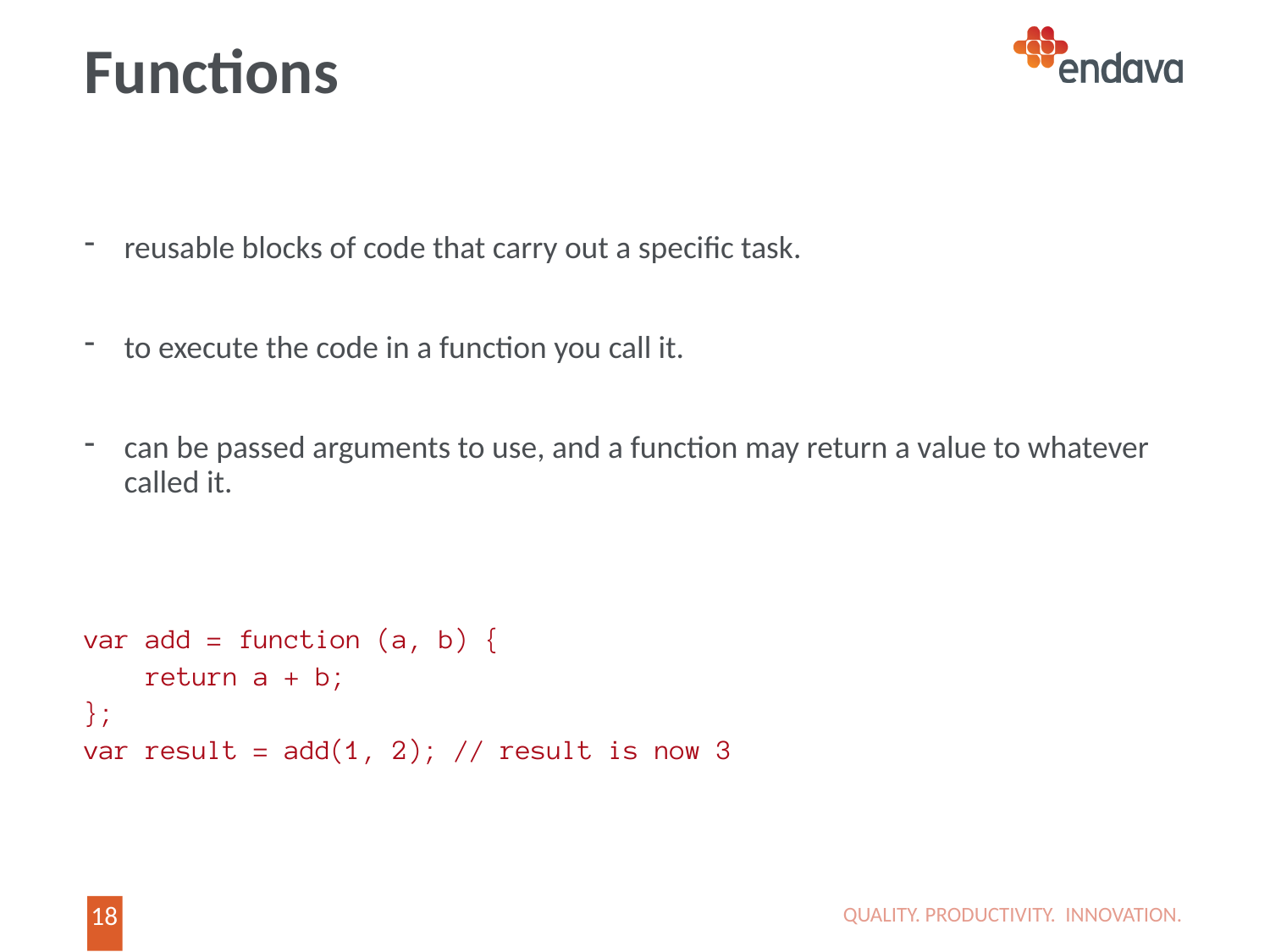

# Functions
reusable blocks of code that carry out a specific task.

to execute the code in a function you call it.

can be passed arguments to use, and a function may return a value to whatever called it.

var add = function (a, b) {
    return a + b;
};
var result = add(1, 2); // result is now 3
QUALITY. PRODUCTIVITY.  INNOVATION.